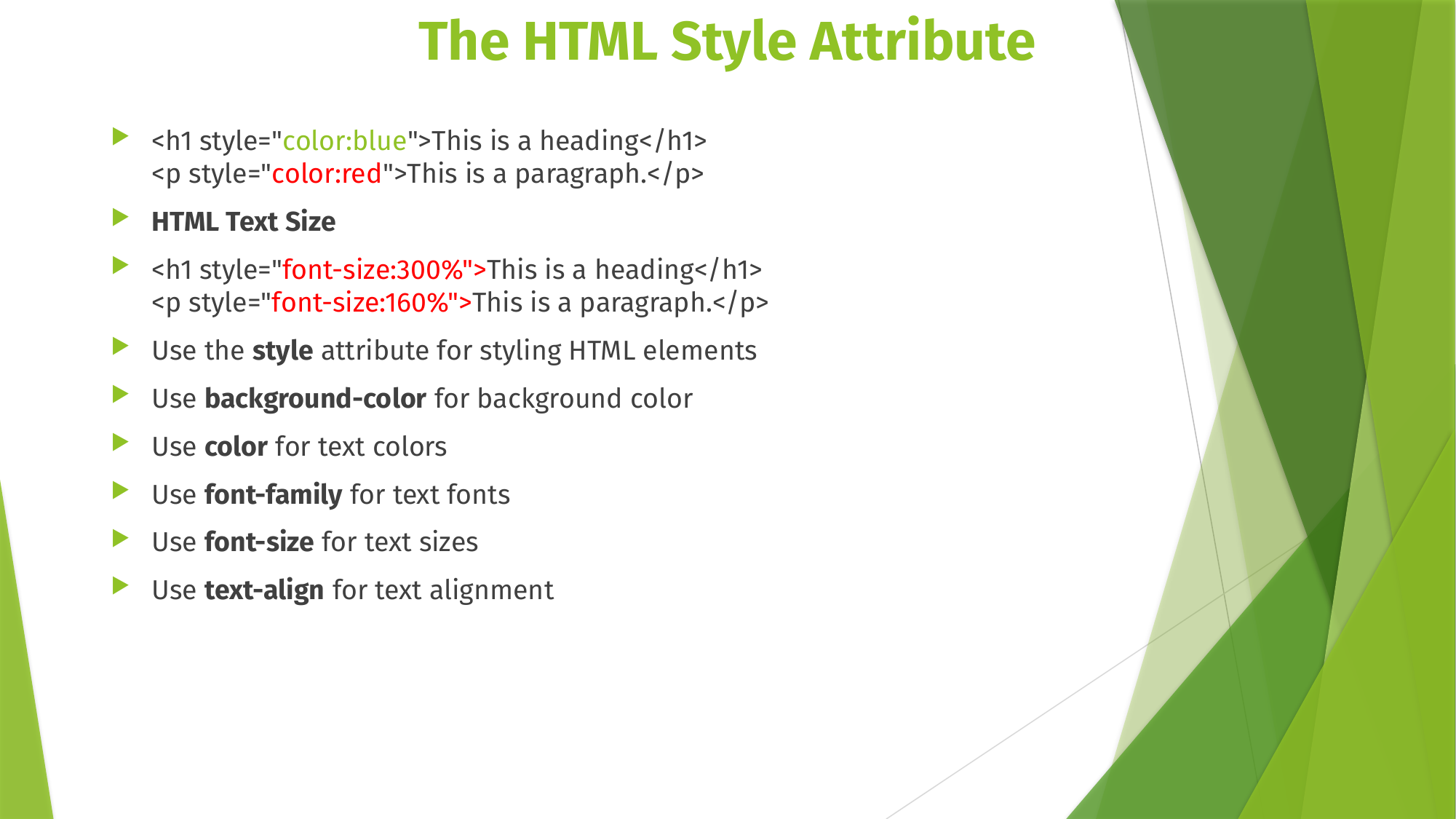

# The HTML Style Attribute
<h1 style="color:blue">This is a heading</h1>
<p style="color:red">This is a paragraph.</p>
HTML Text Size
<h1 style="font-size:300%">This is a heading</h1>
<p style="font-size:160%">This is a paragraph.</p>
Use the style attribute for styling HTML elements
Use background-color for background color
Use color for text colors
Use font-family for text fonts
Use font-size for text sizes
Use text-align for text alignment